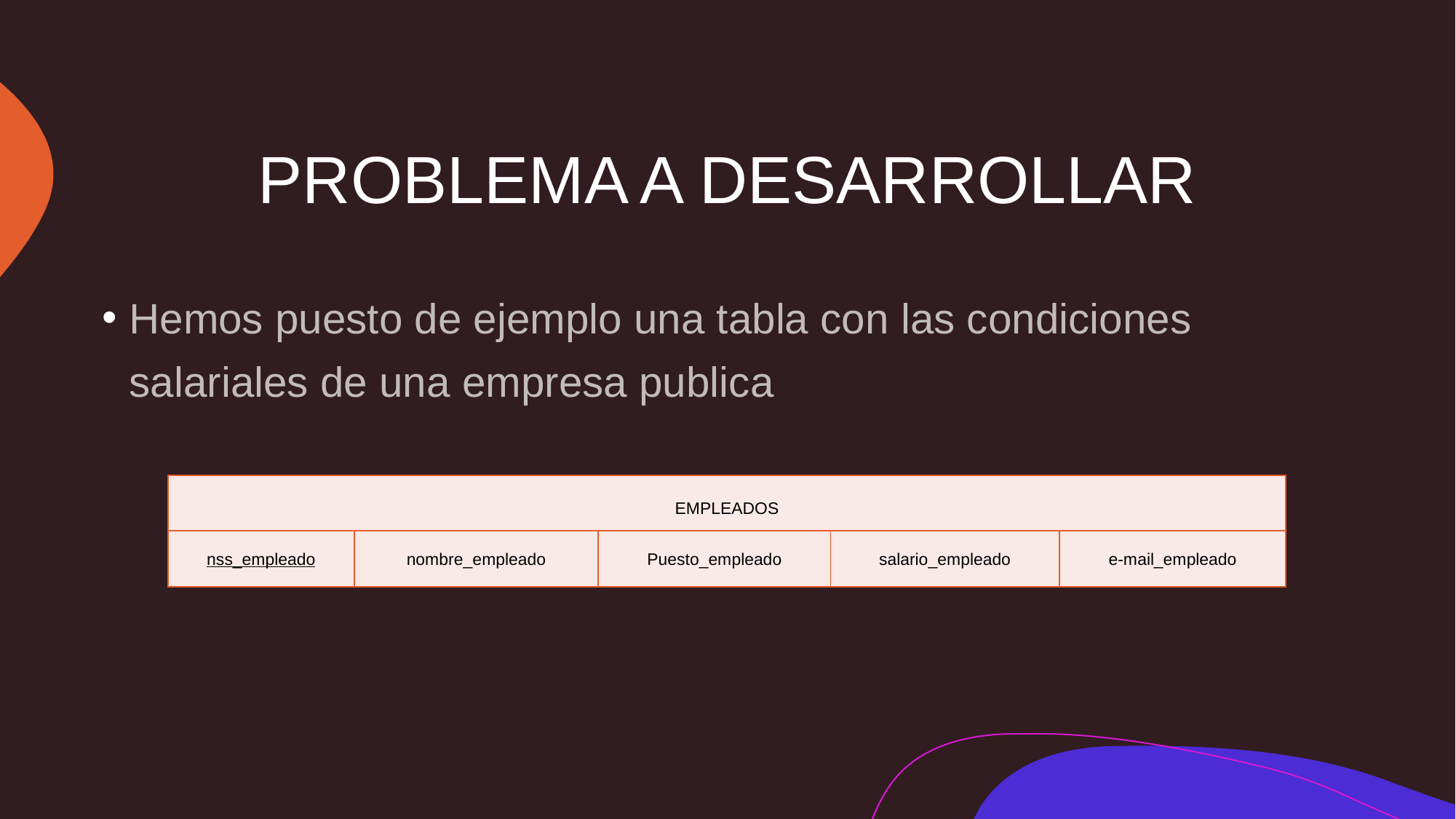

# PROBLEMA A DESARROLLAR
Hemos puesto de ejemplo una tabla con las condiciones salariales de una empresa publica
| EMPLEADOS |  |  |  |  |
| --- | --- | --- | --- | --- |
| nss\_empleado | nombre\_empleado | Puesto\_empleado | salario\_empleado | e-mail\_empleado |